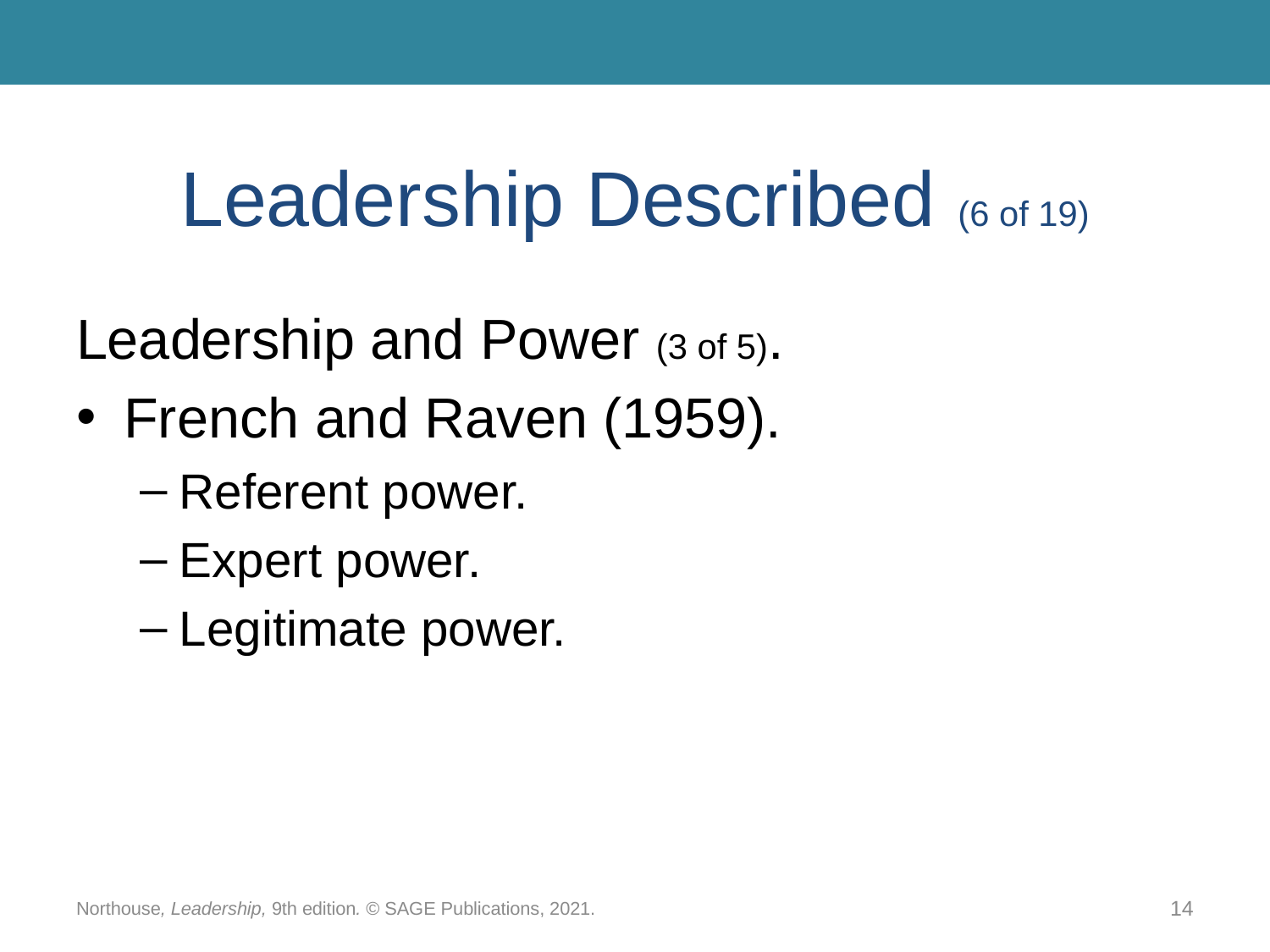

# Leadership Described (6 of 19)
Leadership and Power (3 of 5).
French and Raven (1959).
Referent power.
Expert power.
Legitimate power.
Northouse, Leadership, 9th edition. © SAGE Publications, 2021.
14